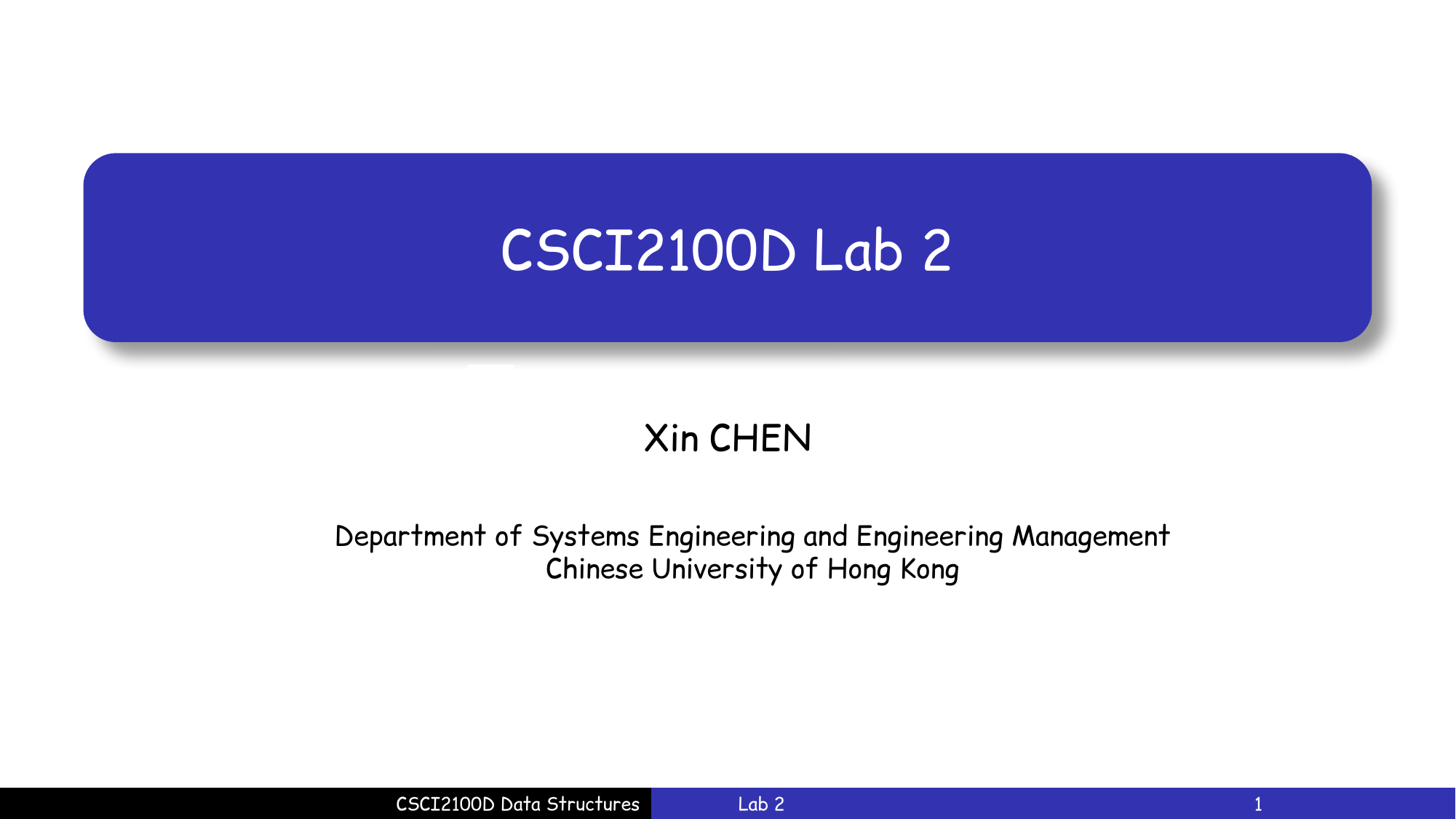

# CSCI2100D Lab 2

Xin CHEN
Department of Systems Engineering and Engineering Management
Chinese University of Hong Kong
Lab 2
1